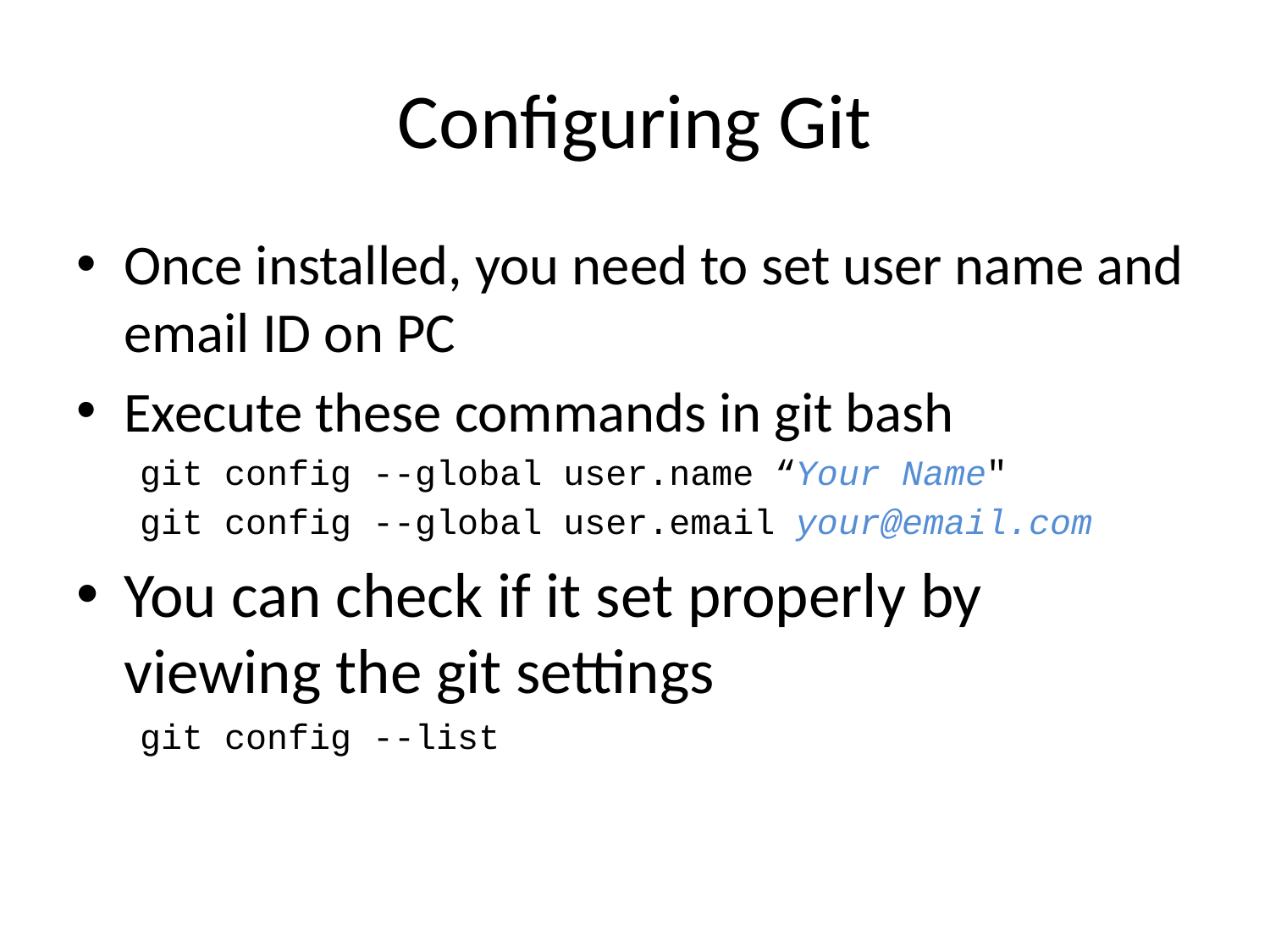

# Configuring Git
Once installed, you need to set user name and email ID on PC
Execute these commands in git bash
   git config --global user.name “Your Name"
git config --global user.email your@email.com
You can check if it set properly by viewing the git settings
   git config --list